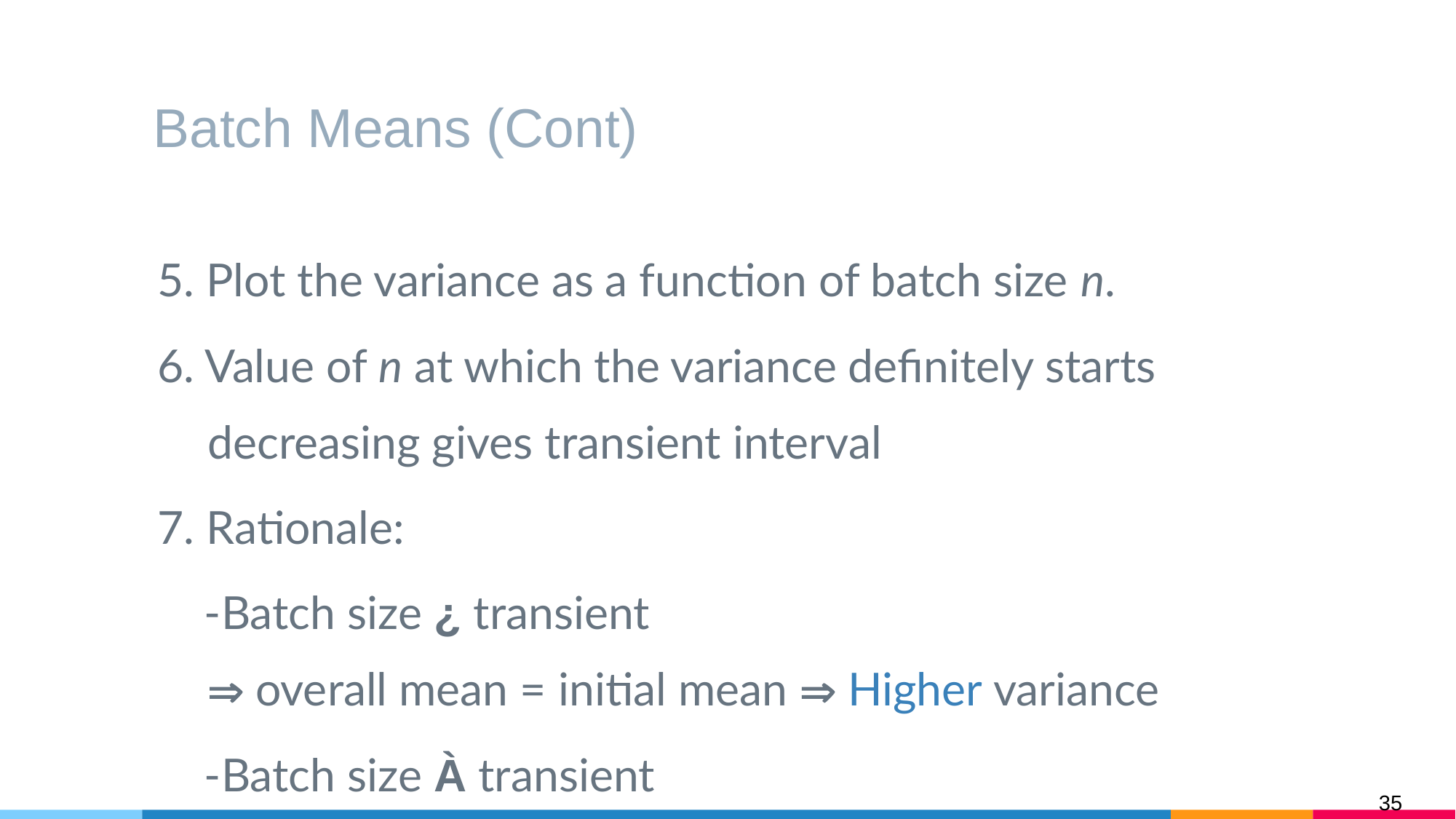

# Batch Means (Cont)
5. Plot the variance as a function of batch size n.
6. Value of n at which the variance definitely starts decreasing gives transient interval
7. Rationale:
    -Batch size ¿ transient
⇒ overall mean = initial mean ⇒ Higher variance
    -Batch size À transient
⇒ Overall mean = steady state mean ⇒ Lower variance